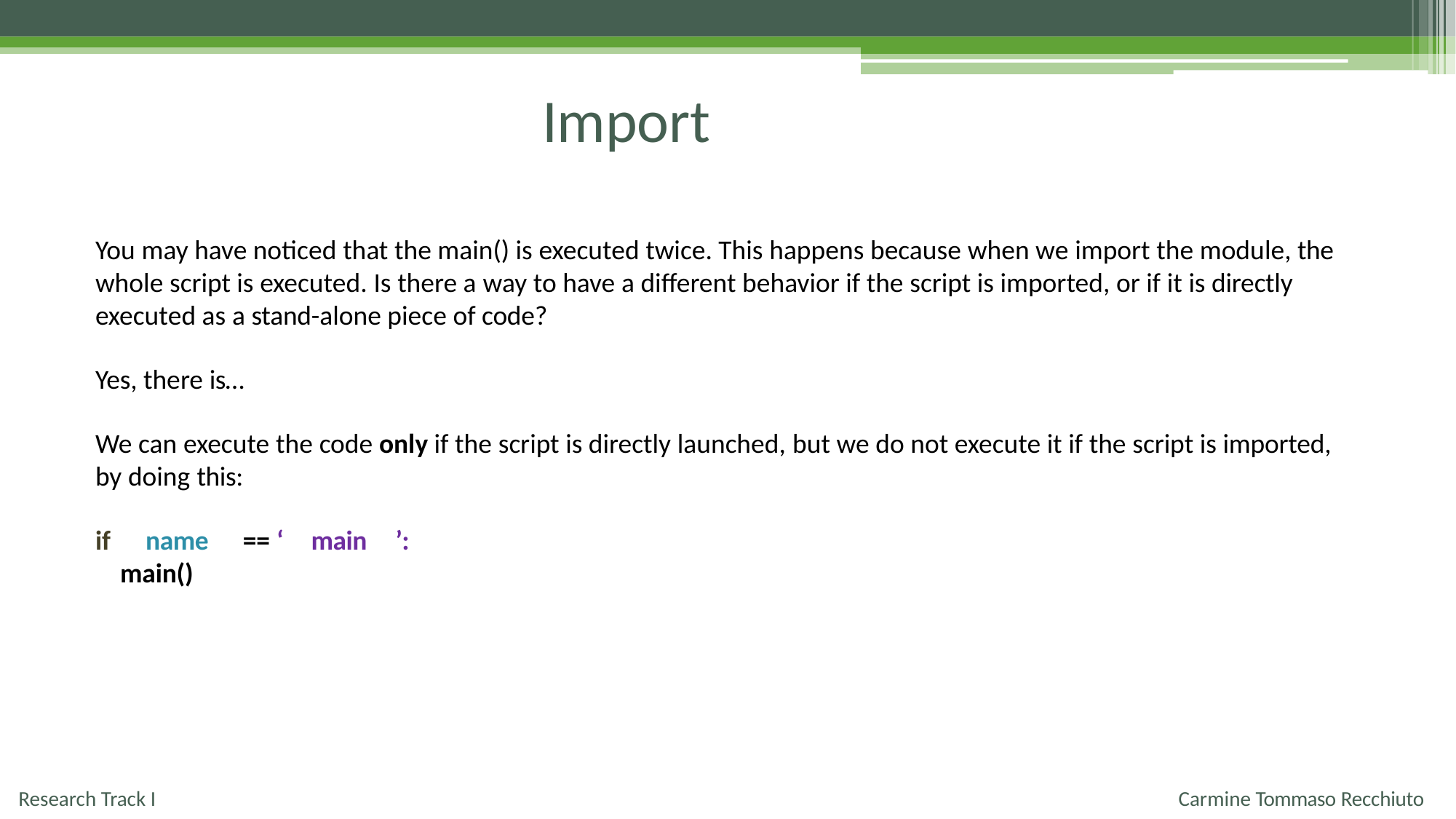

# Import
You may have noticed that the main() is executed twice. This happens because when we import the module, the whole script is executed. Is there a way to have a different behavior if the script is imported, or if it is directly executed as a stand-alone piece of code?

Yes, there is…

We can execute the code only if the script is directly launched, but we do not execute it if the script is imported, by doing this:

if 	name	== ‘	main	’:
main()
Research Track I
Carmine Tommaso Recchiuto